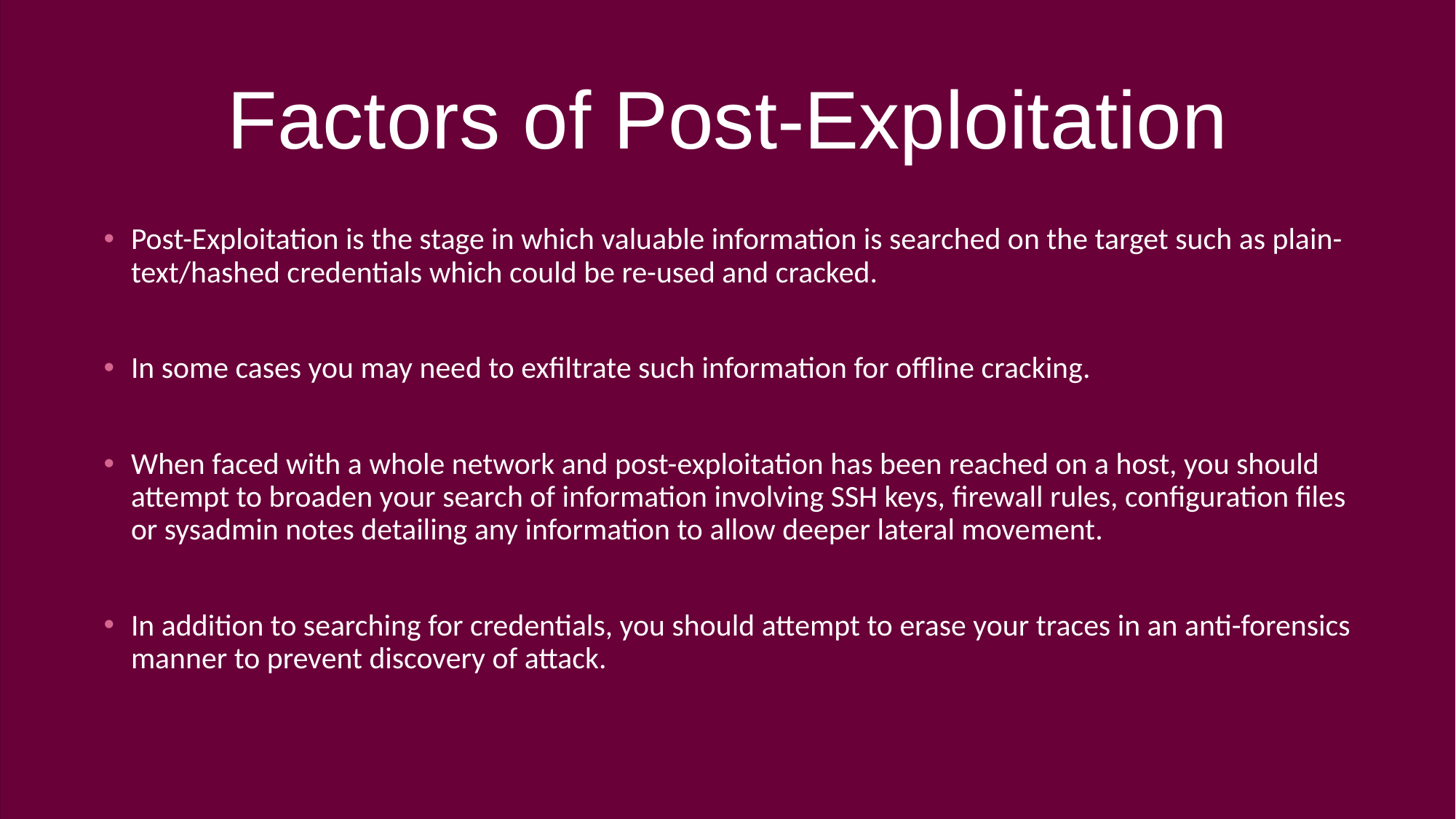

# Factors of Post-Exploitation
Post-Exploitation is the stage in which valuable information is searched on the target such as plain-text/hashed credentials which could be re-used and cracked.

In some cases you may need to exfiltrate such information for offline cracking.

When faced with a whole network and post-exploitation has been reached on a host, you should attempt to broaden your search of information involving SSH keys, firewall rules, configuration files or sysadmin notes detailing any information to allow deeper lateral movement.

In addition to searching for credentials, you should attempt to erase your traces in an anti-forensics manner to prevent discovery of attack.